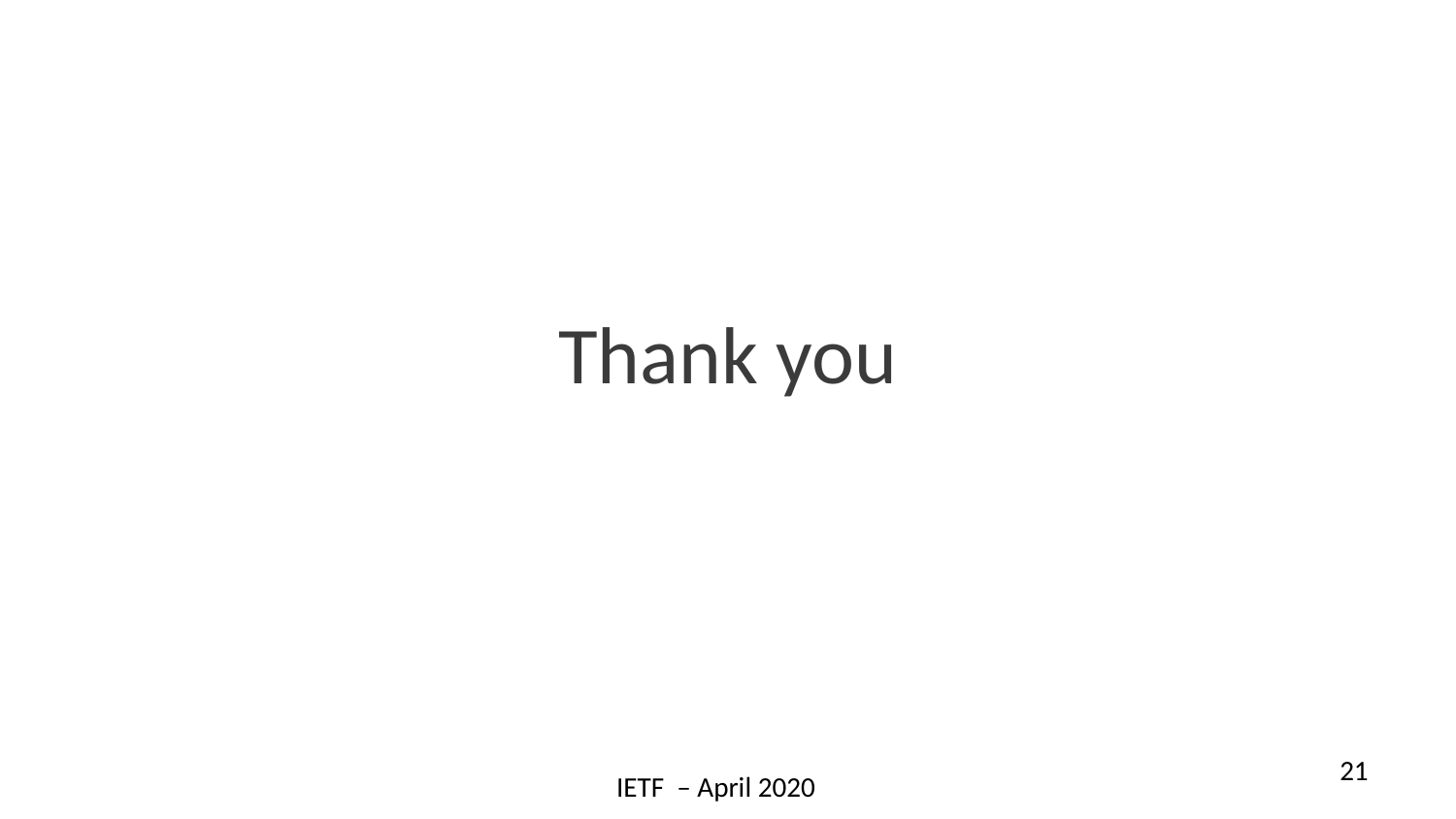

Thank you
21
IETF  – April 2020